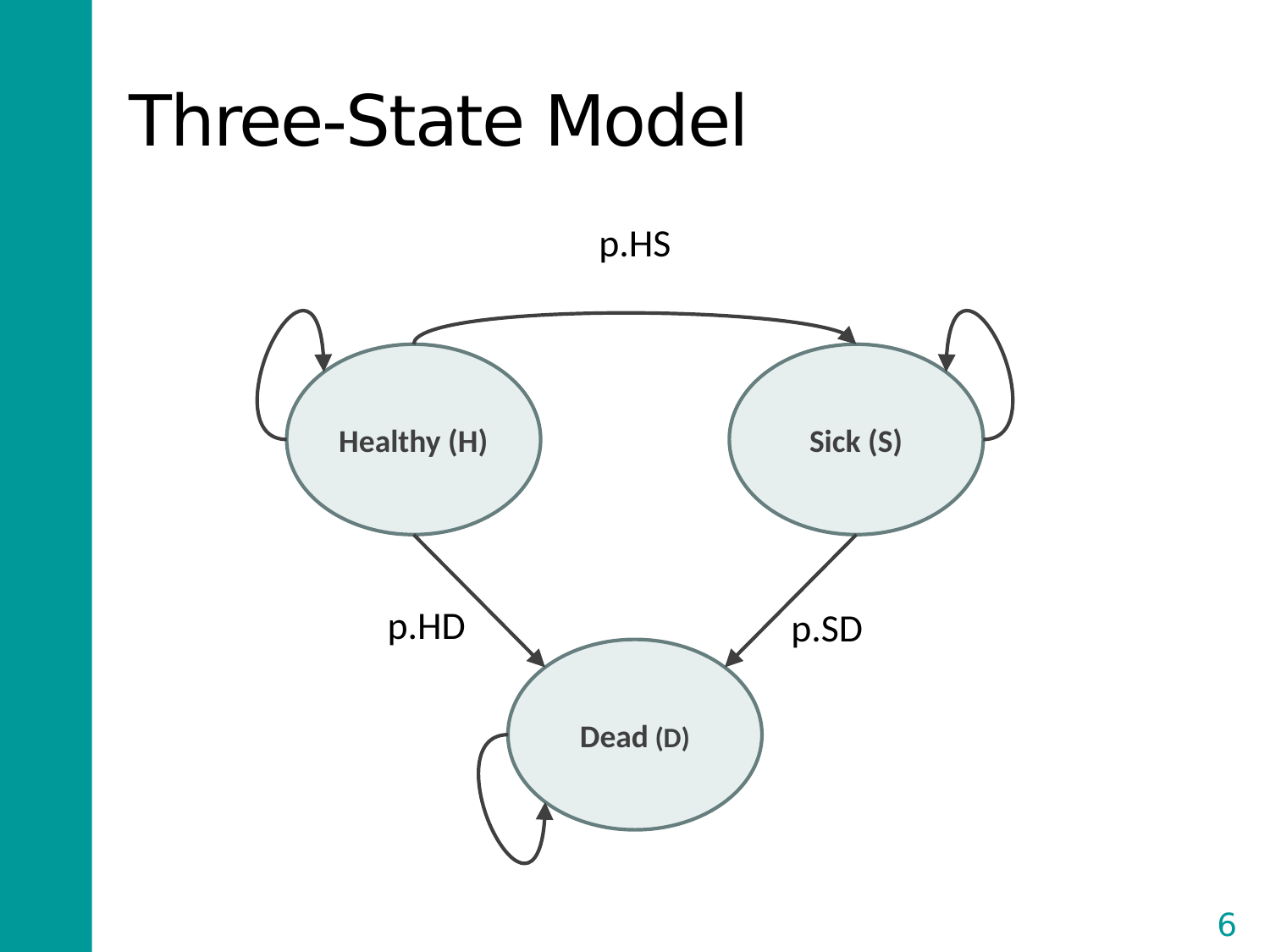

# Three-State Model
p.HS
Healthy (H)
Sick (S)
p.HD
p.SD
Dead (D)
6